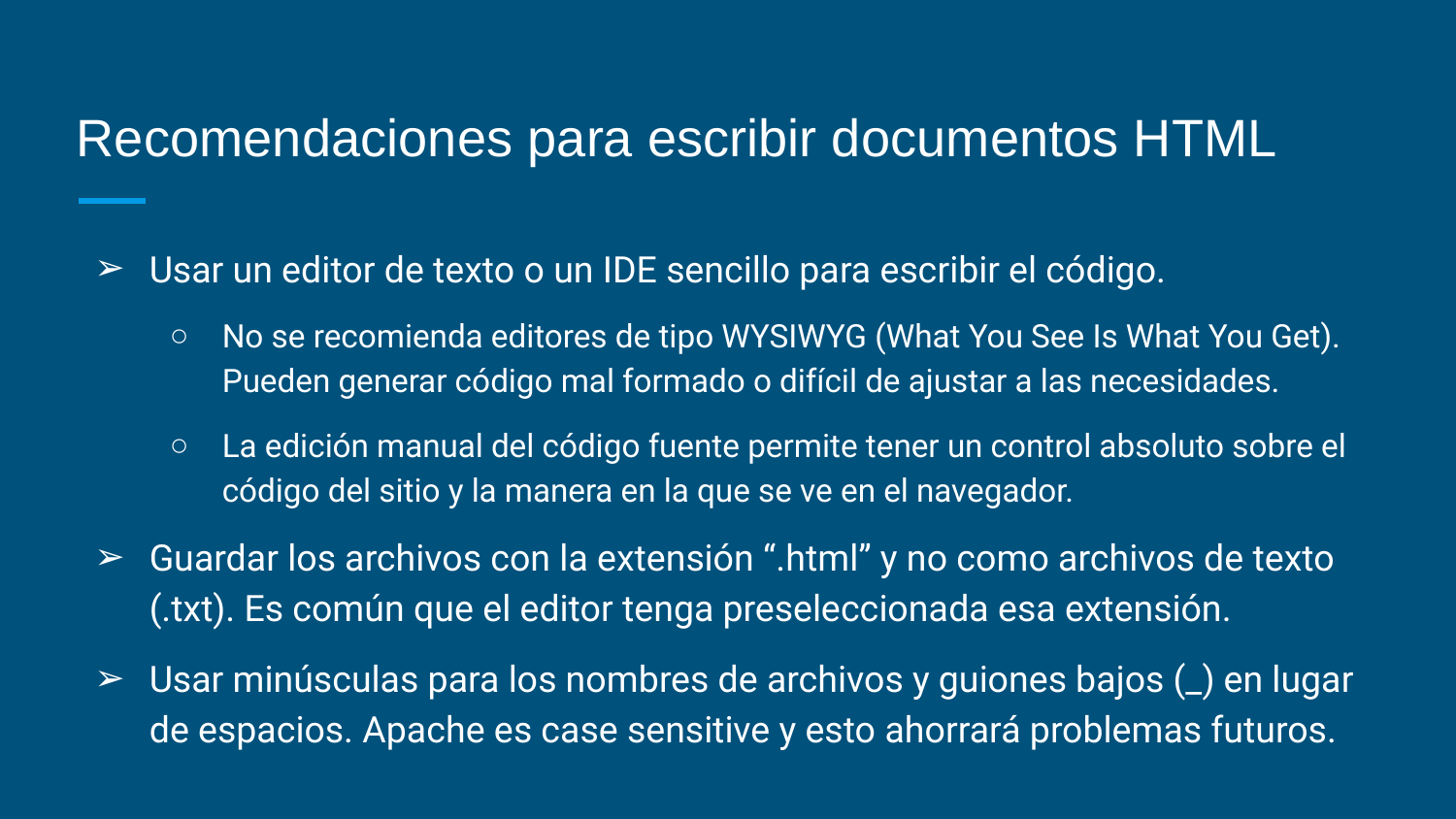

# Recomendaciones para escribir documentos HTML
Usar un editor de texto o un IDE sencillo para escribir el código.
No se recomienda editores de tipo WYSIWYG (What You See Is What You Get). Pueden generar código mal formado o difícil de ajustar a las necesidades.
La edición manual del código fuente permite tener un control absoluto sobre el código del sitio y la manera en la que se ve en el navegador.
Guardar los archivos con la extensión “.html” y no como archivos de texto (.txt). Es común que el editor tenga preseleccionada esa extensión.
Usar minúsculas para los nombres de archivos y guiones bajos (_) en lugar de espacios. Apache es case sensitive y esto ahorrará problemas futuros.